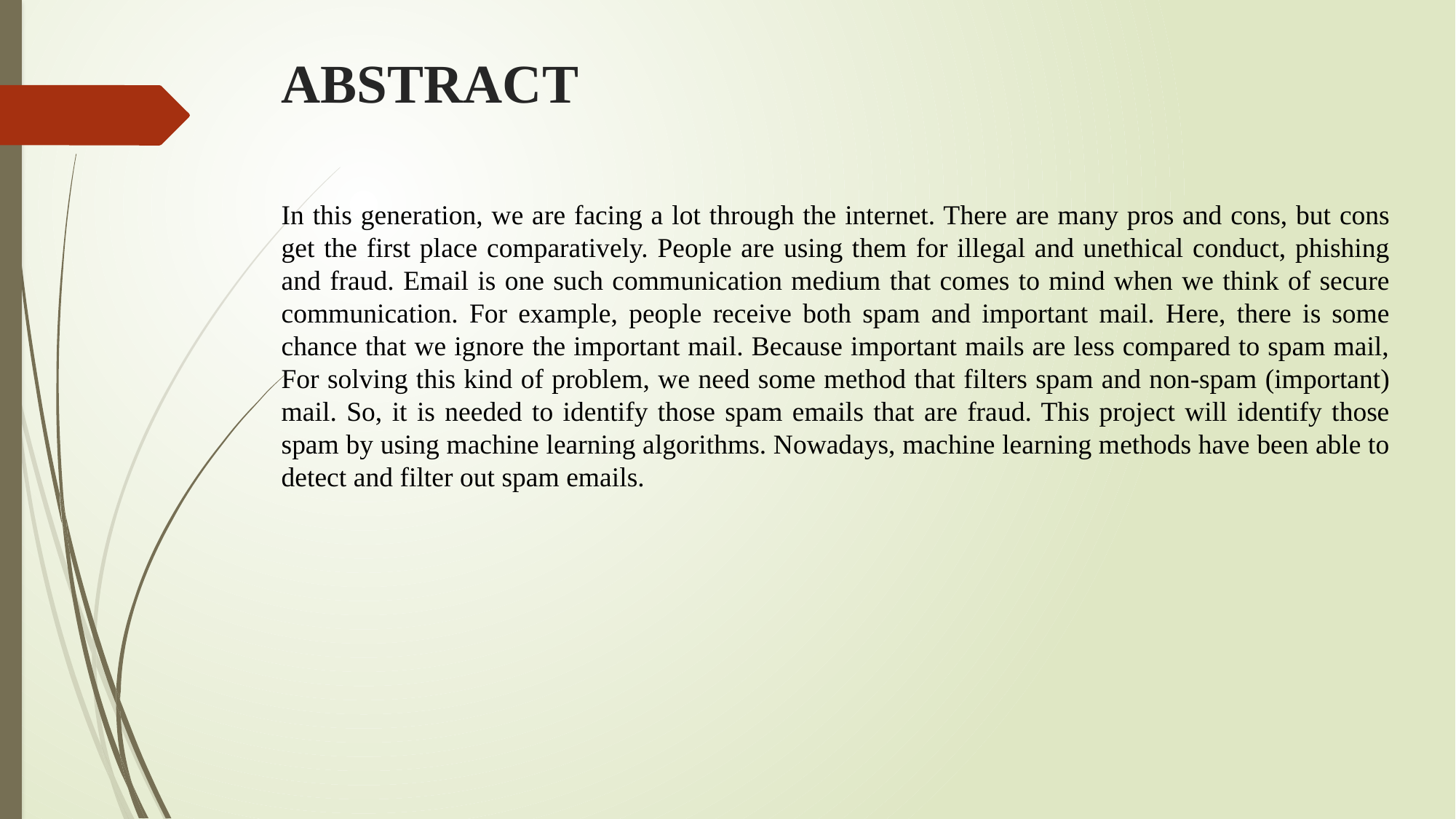

# ABSTRACT
In this generation, we are facing a lot through the internet. There are many pros and cons, but cons get the first place comparatively. People are using them for illegal and unethical conduct, phishing and fraud. Email is one such communication medium that comes to mind when we think of secure communication. For example, people receive both spam and important mail. Here, there is some chance that we ignore the important mail. Because important mails are less compared to spam mail, For solving this kind of problem, we need some method that filters spam and non-spam (important) mail. So, it is needed to identify those spam emails that are fraud. This project will identify those spam by using machine learning algorithms. Nowadays, machine learning methods have been able to detect and filter out spam emails.